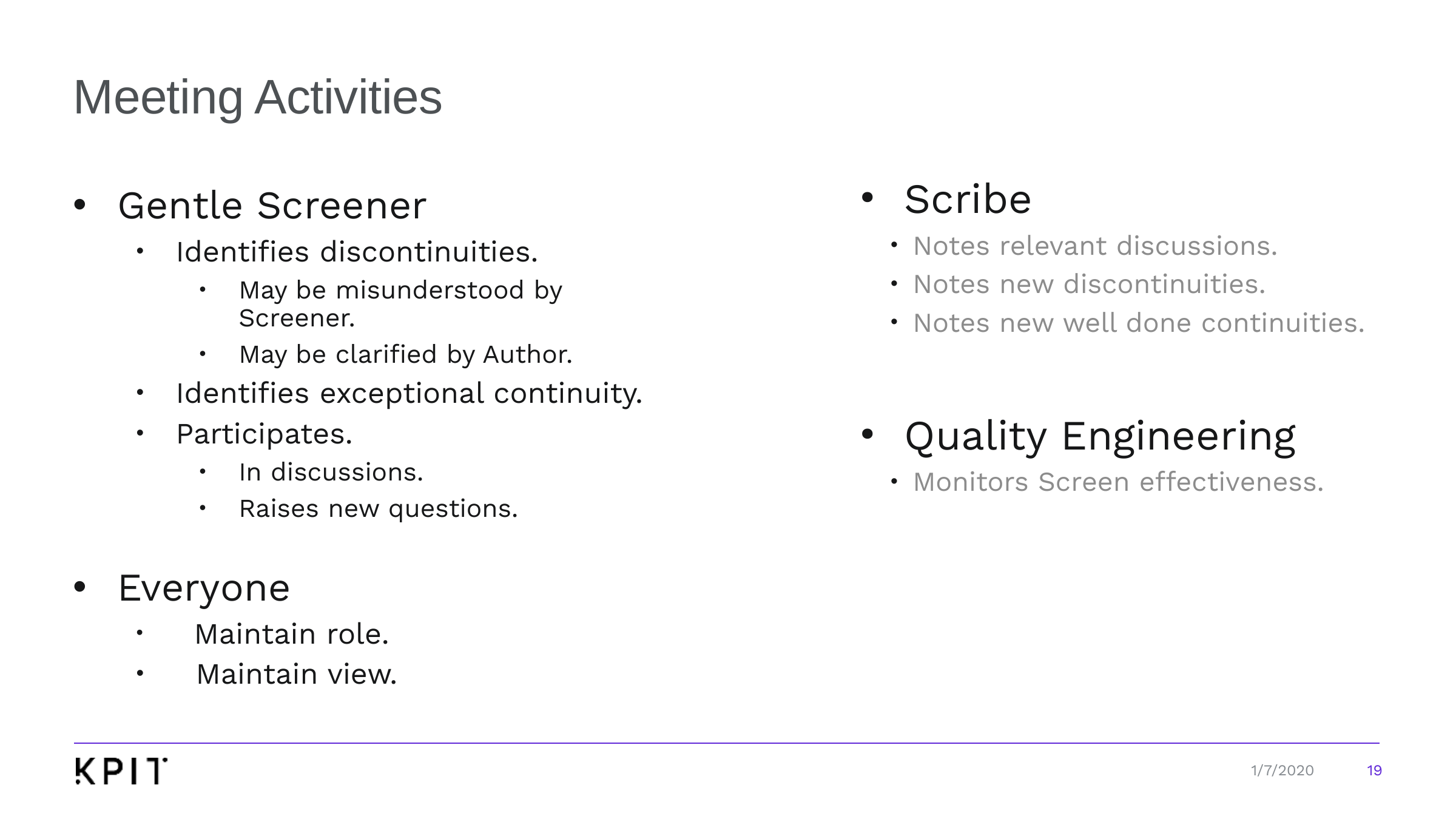

# Meeting Activities
Scribe
Notes relevant discussions.
Notes new discontinuities.
Notes new well done continuities.

Quality Engineering
Monitors Screen effectiveness.
Gentle Screener
Identifies discontinuities.
May be misunderstood by Screener.
May be clarified by Author.
Identifies exceptional continuity.
Participates.
In discussions.
Raises new questions.

Everyone
  Maintain role.
  Maintain view.
19
1/7/2020